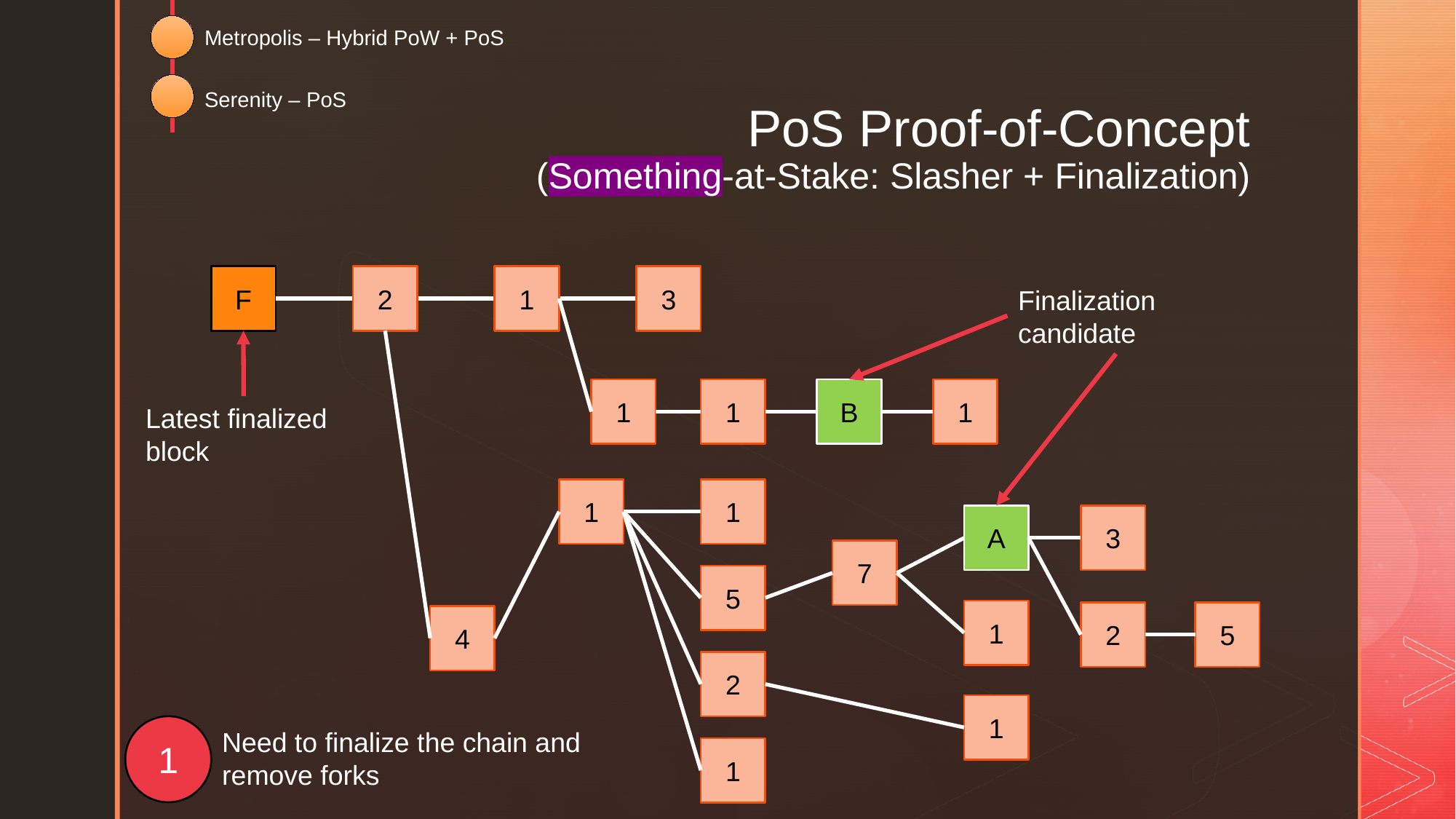

Metropolis – Hybrid PoW + PoS

Serenity – PoS
# PoS Proof-of-Concept (Something-at-Stake: Slasher + Finalization)
1
3
F
2
Finalization candidate
1
1
1
B
Latest finalized block
1
1
A
3
7
5
1
2
5
4
2
1
1
Need to finalize the chain and remove forks
1